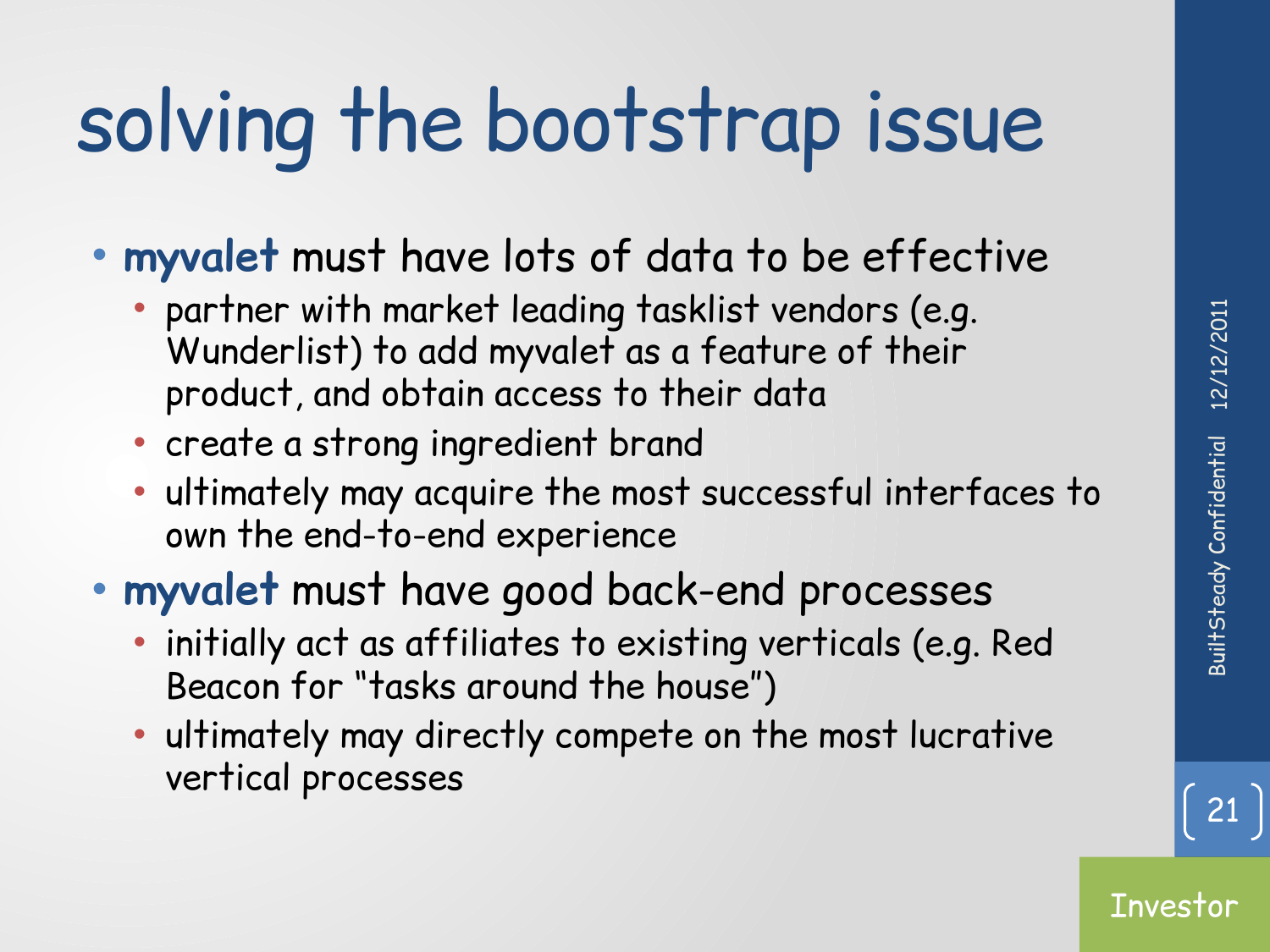

# solving the bootstrap issue
myvalet must have lots of data to be effective
partner with market leading tasklist vendors (e.g. Wunderlist) to add myvalet as a feature of their product, and obtain access to their data
create a strong ingredient brand
ultimately may acquire the most successful interfaces to own the end-to-end experience
myvalet must have good back-end processes
initially act as affiliates to existing verticals (e.g. Red Beacon for “tasks around the house”)
ultimately may directly compete on the most lucrative vertical processes
12/12/2011
BuiltSteady Confidential
21
Investor